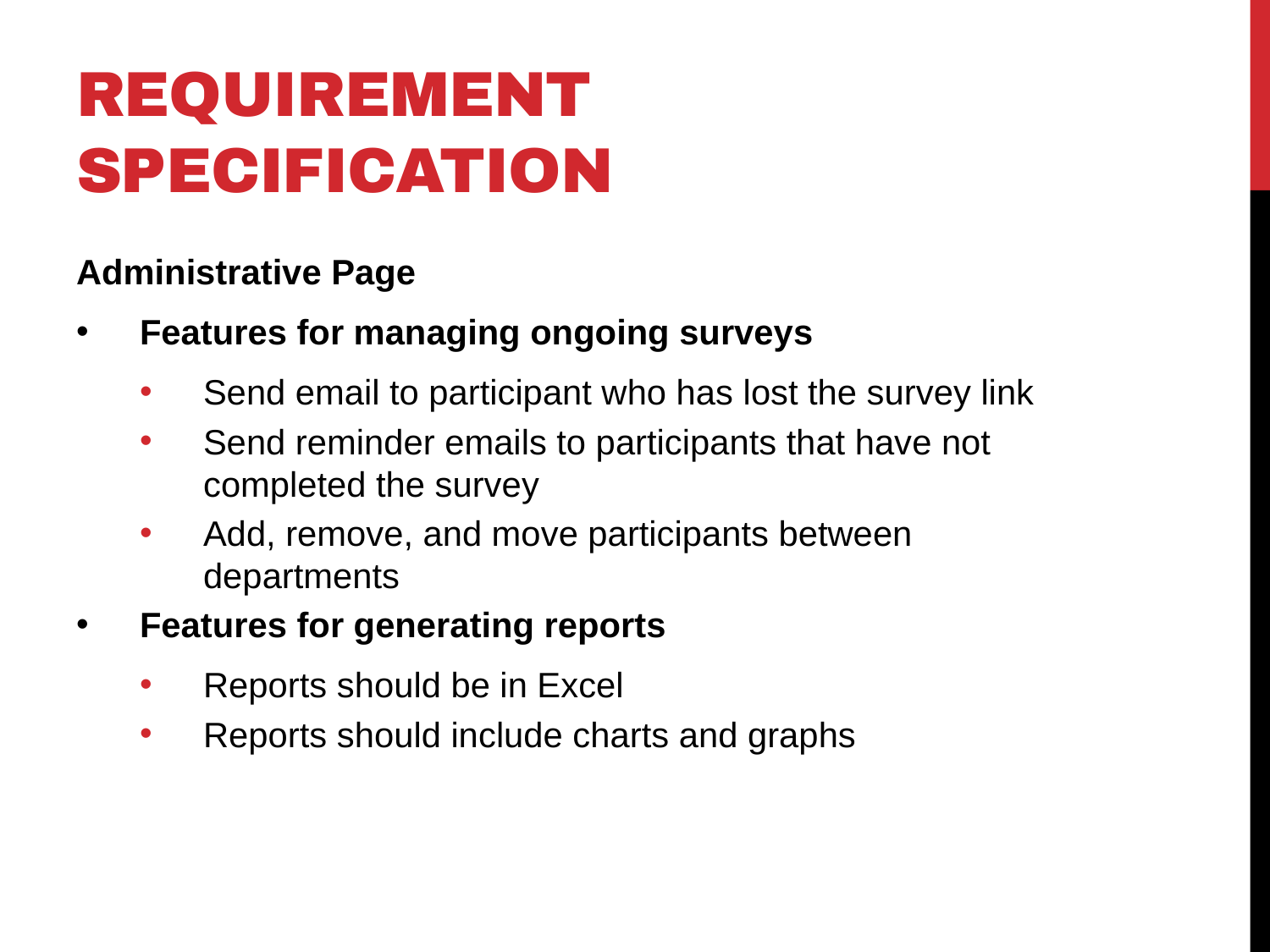

# Requirement Specification
Administrative Page
Features for managing ongoing surveys
Send email to participant who has lost the survey link
Send reminder emails to participants that have not completed the survey
Add, remove, and move participants between departments
Features for generating reports
Reports should be in Excel
Reports should include charts and graphs